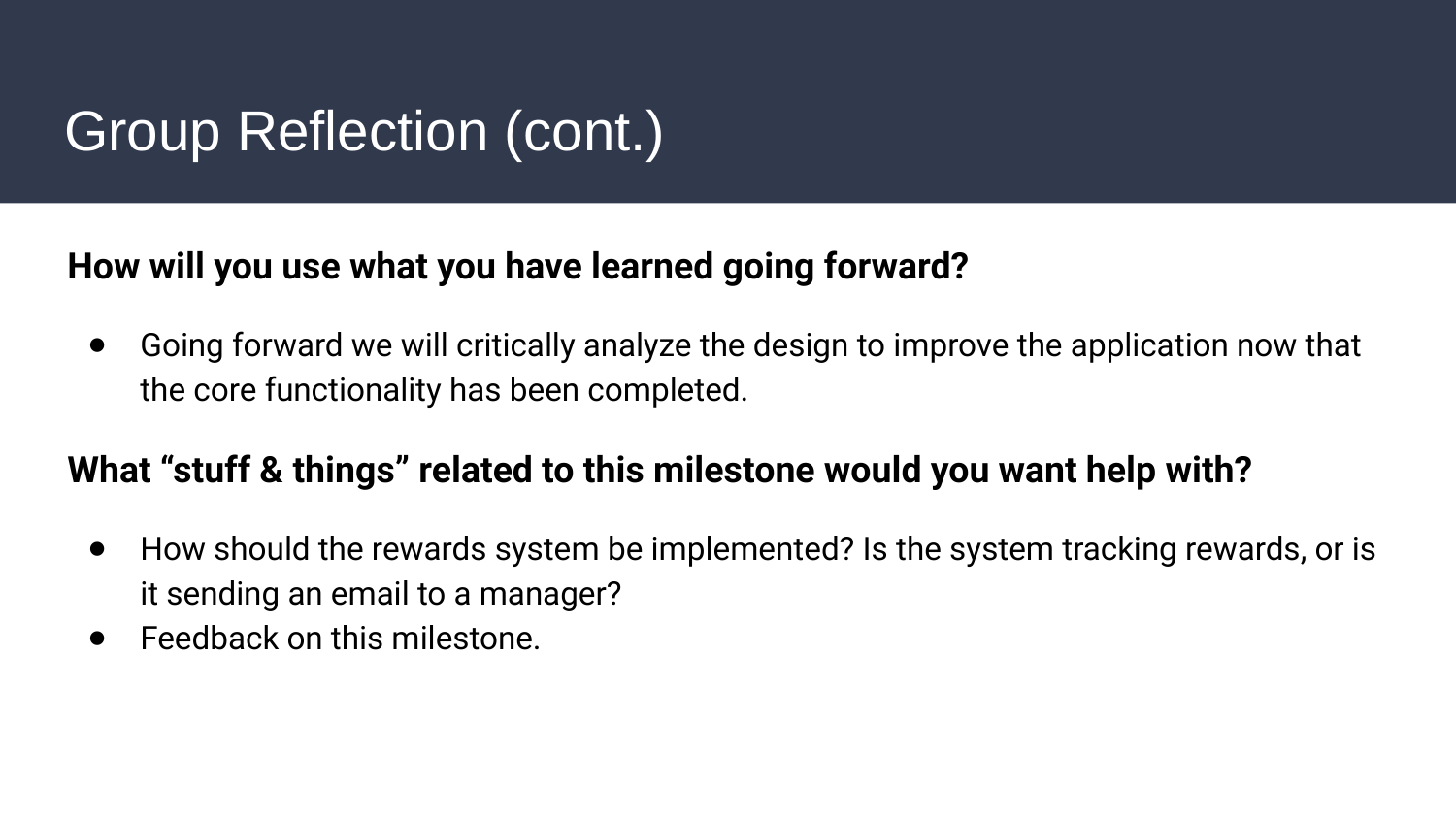

# Group Reflection (cont.)

How will you use what you have learned going forward?
Going forward we will critically analyze the design to improve the application now that the core functionality has been completed.
What “stuff & things” related to this milestone would you want help with?
How should the rewards system be implemented? Is the system tracking rewards, or is it sending an email to a manager?
Feedback on this milestone.